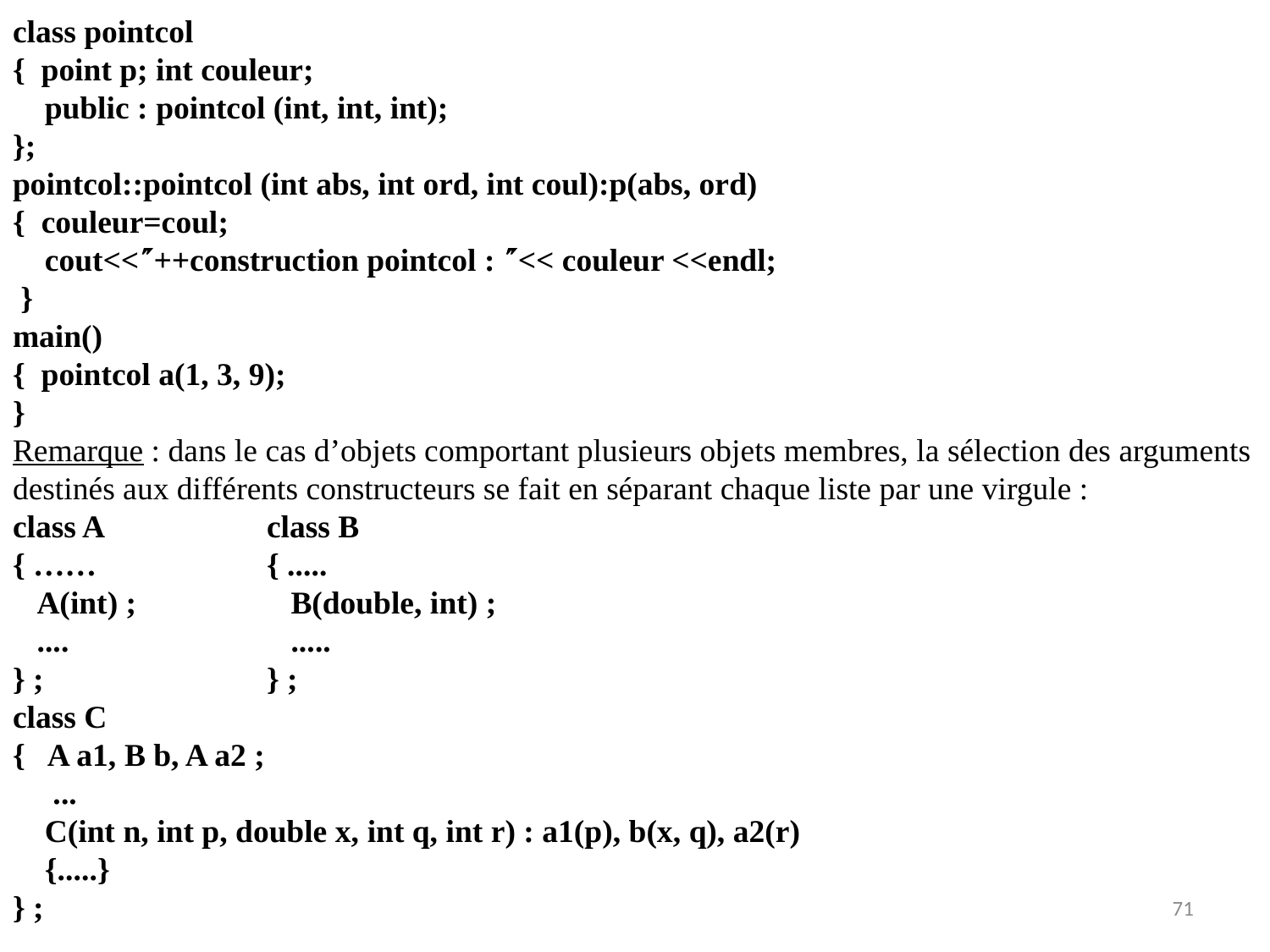

class pointcol
{  point p; int couleur;
    public : pointcol (int, int, int);
};
pointcol::pointcol (int abs, int ord, int coul):p(abs, ord)
{  couleur=coul;
    cout<<″++construction pointcol : ″<< couleur <<endl;
 }
main()
{  pointcol a(1, 3, 9);
}
Remarque : dans le cas d’objets comportant plusieurs objets membres, la sélection des arguments destinés aux différents constructeurs se fait en séparant chaque liste par une virgule :
class A		class B
{ ……		{ .....
   A(int) ;		   B(double, int) ;
   ....		   .....
} ;		} ;
class C
{   A a1, B b, A a2 ;
     ...
    C(int n, int p, double x, int q, int r) : a1(p), b(x, q), a2(r)
    {.....}
} ;
71